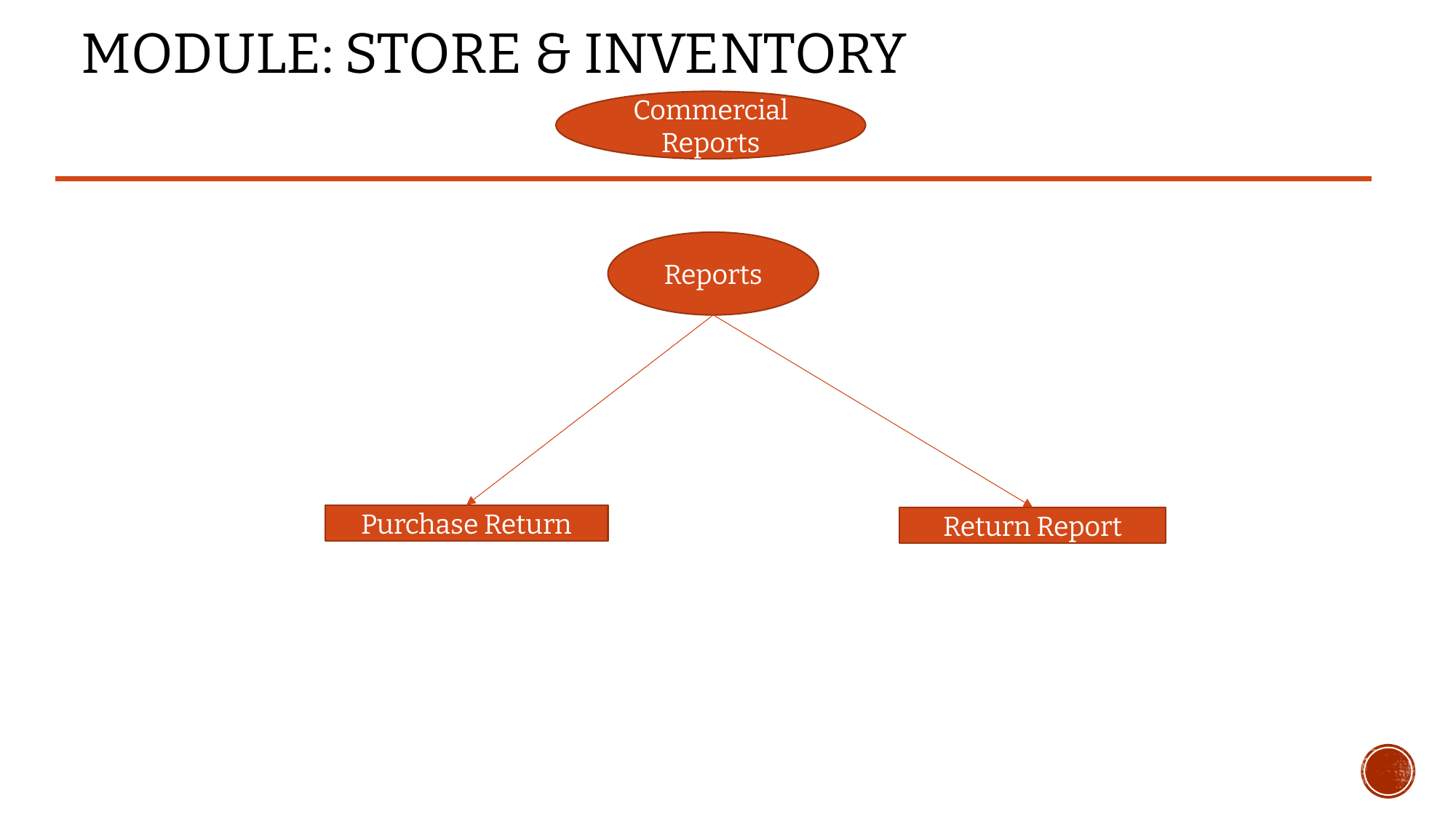

# MODULE: STORE & INVENTORY
Commercial Reports
Reports
Purchase Return
Return Report